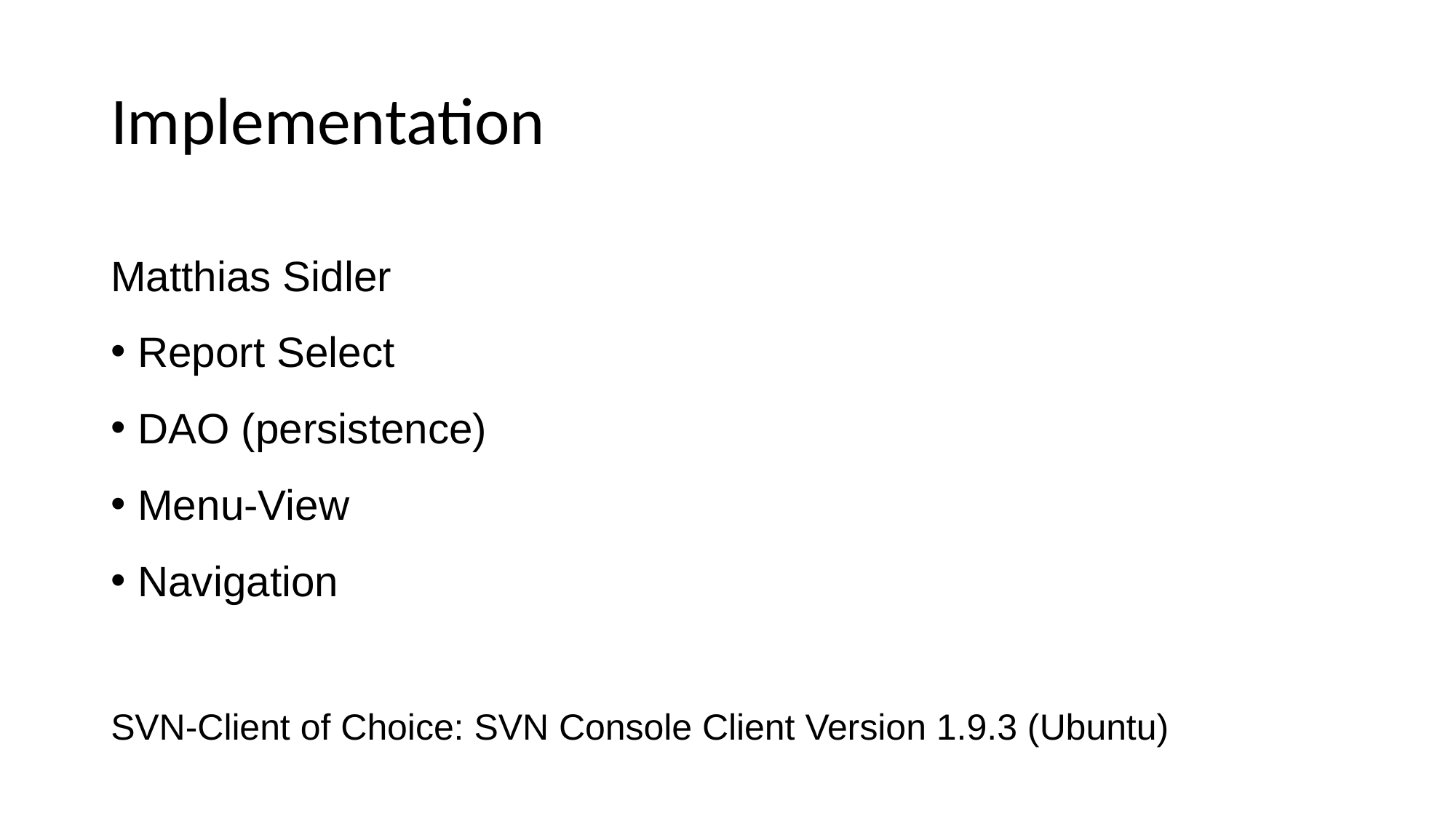

Implementation
Matthias Sidler
Report Select
DAO (persistence)
Menu-View
Navigation

SVN-Client of Choice: SVN Console Client Version 1.9.3 (Ubuntu)